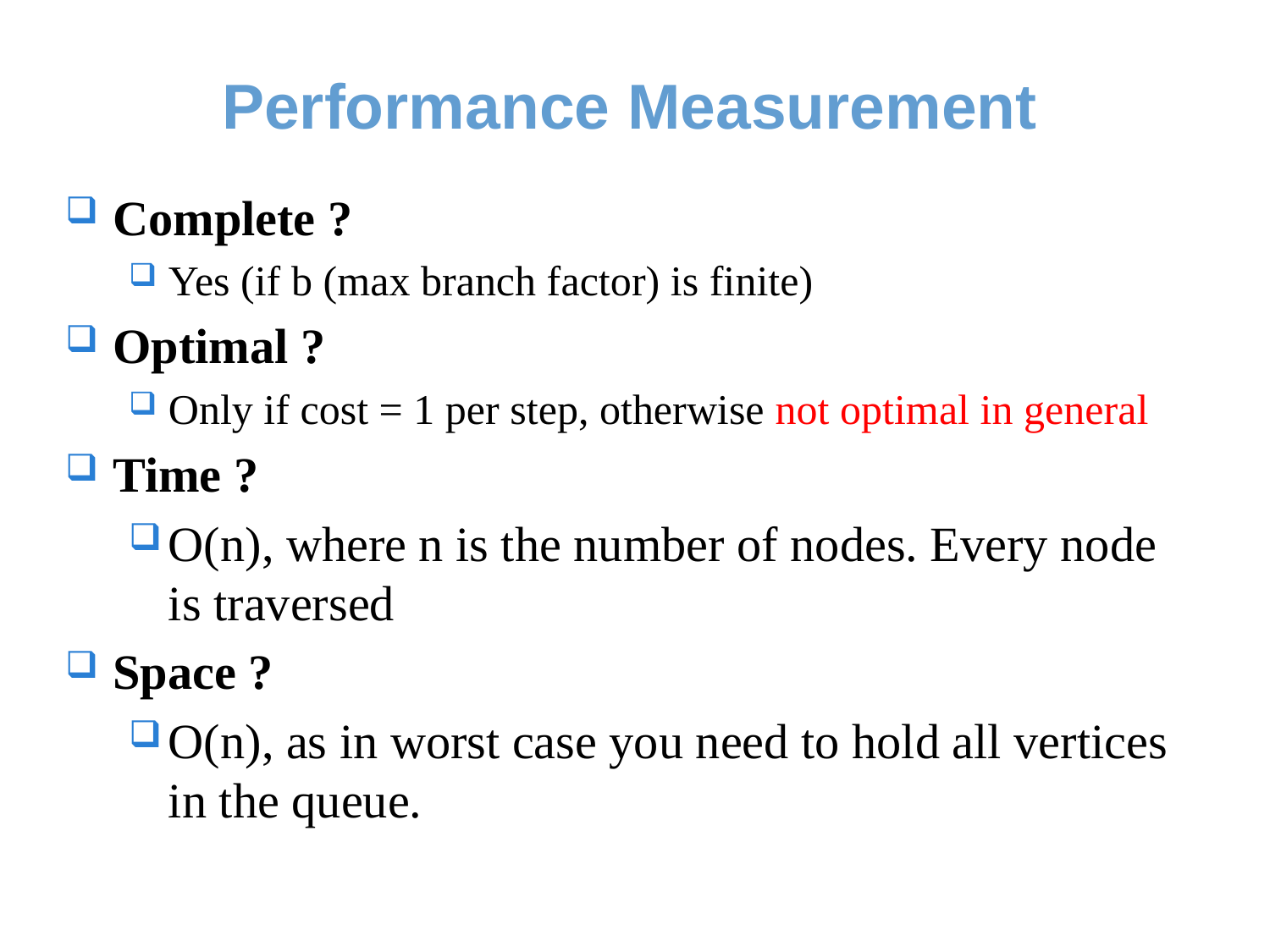

# Performance Measurement
Complete ?
Yes (if b (max branch factor) is finite)
Optimal ?
Only if cost = 1 per step, otherwise not optimal in general
Time ?
O(n), where n is the number of nodes. Every node is traversed
Space ?
O(n), as in worst case you need to hold all vertices in the queue.